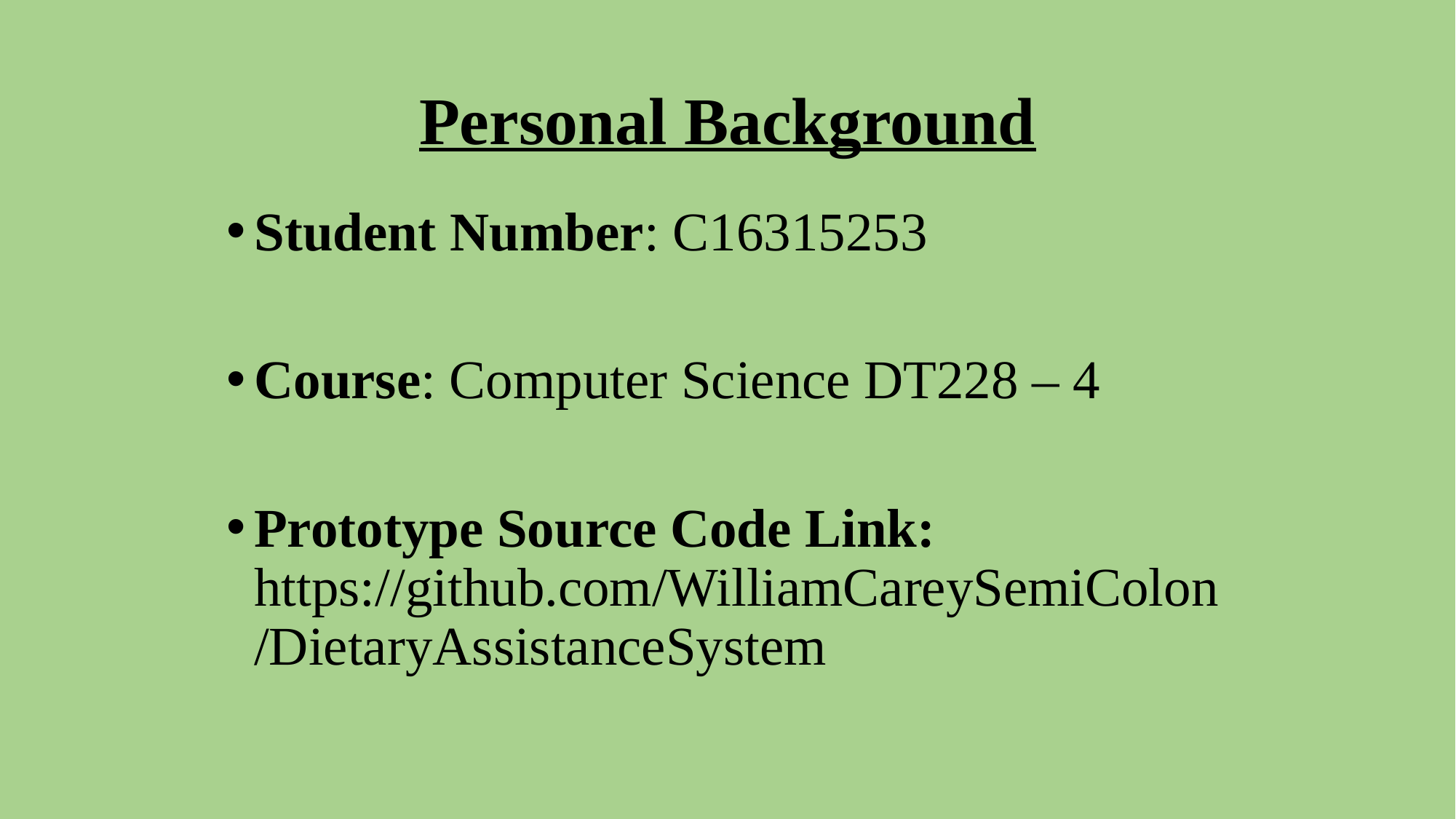

# Personal Background
Student Number: C16315253

Course: Computer Science DT228 – 4

Prototype Source Code Link: https://github.com/WilliamCareySemiColon/DietaryAssistanceSystem